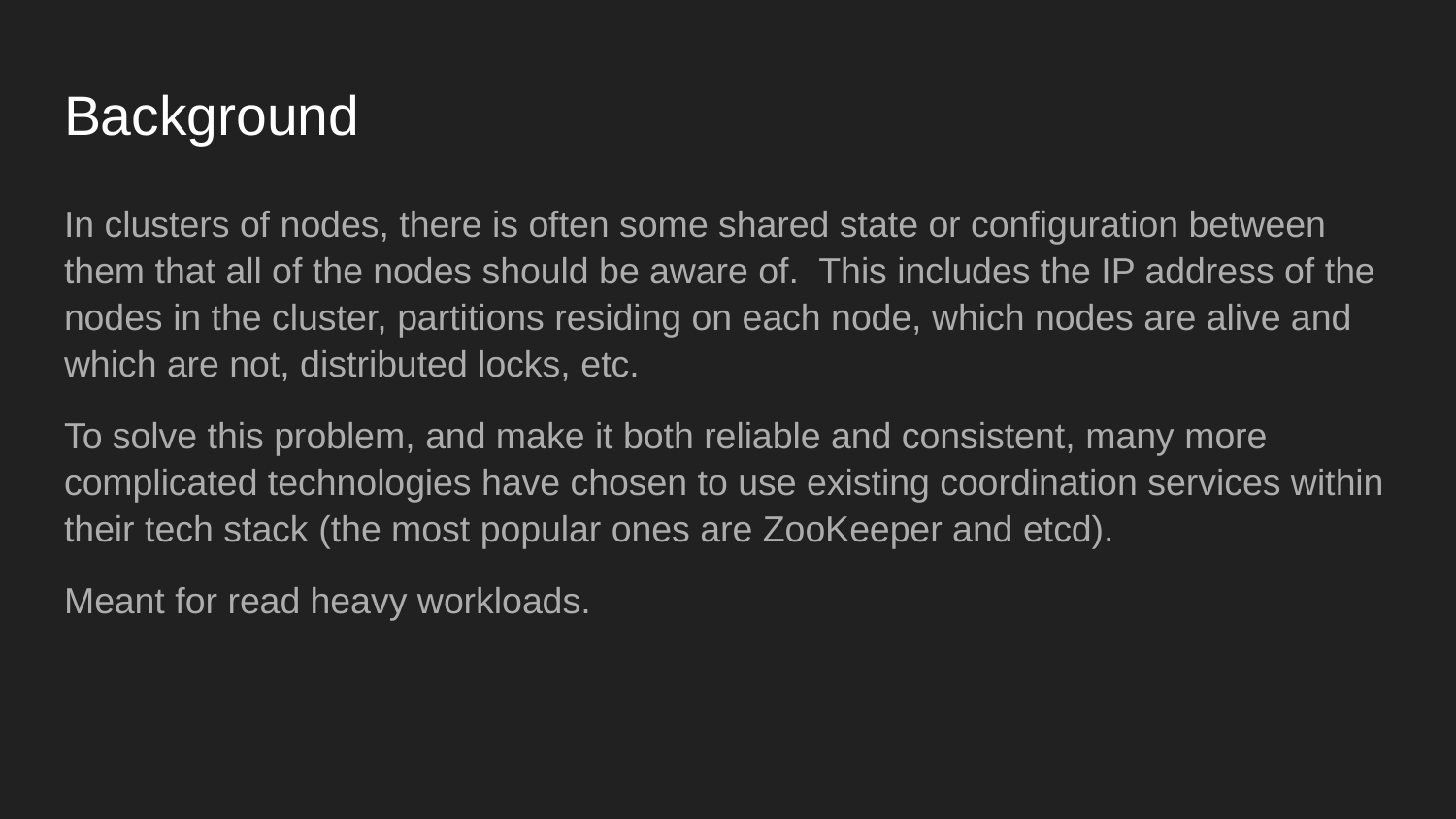

# Background
In clusters of nodes, there is often some shared state or configuration between them that all of the nodes should be aware of.  This includes the IP address of the nodes in the cluster, partitions residing on each node, which nodes are alive and which are not, distributed locks, etc.
To solve this problem, and make it both reliable and consistent, many more complicated technologies have chosen to use existing coordination services within their tech stack (the most popular ones are ZooKeeper and etcd).
Meant for read heavy workloads.